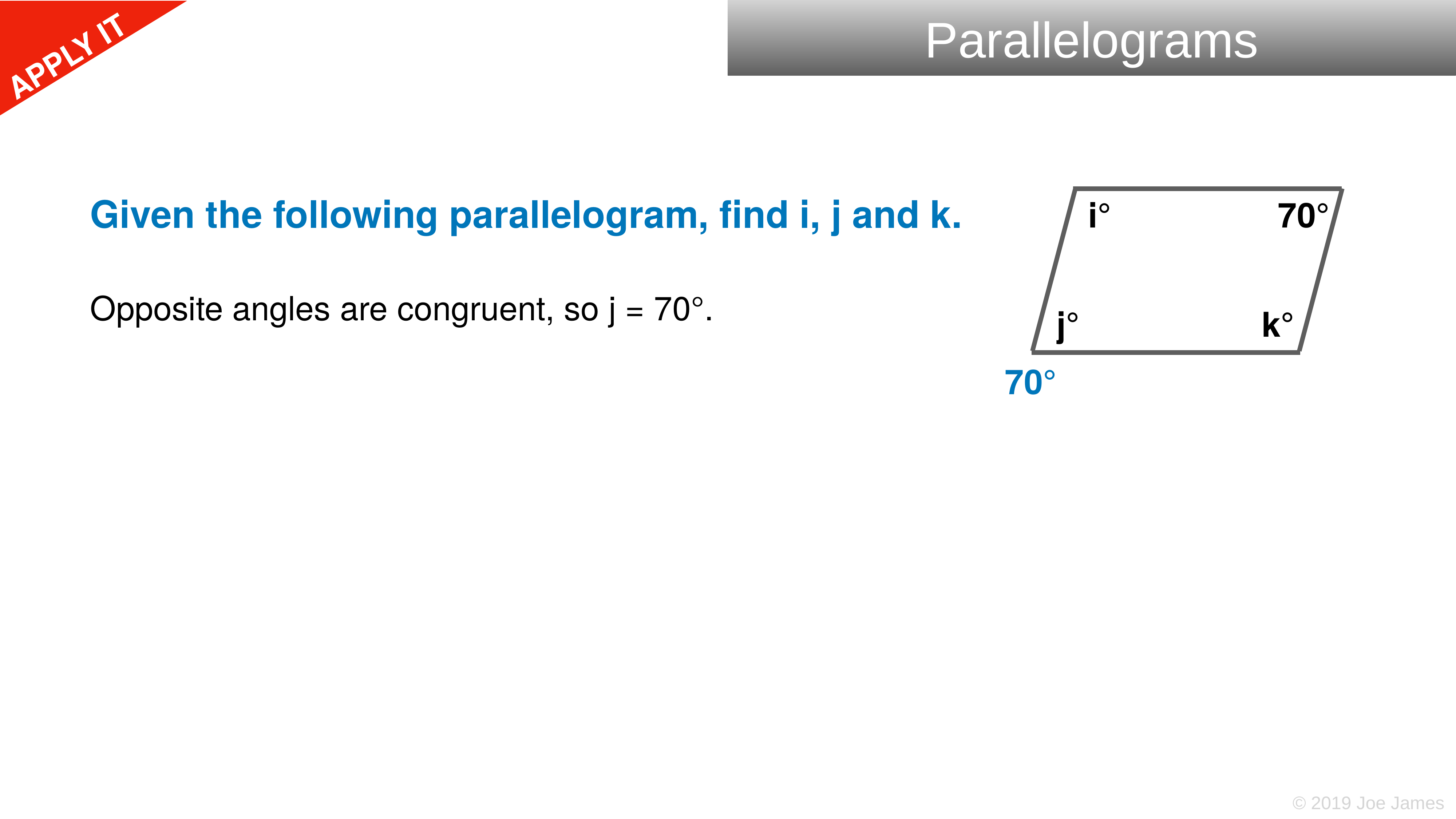

Parallelograms
Given the following parallelogram, find i, j and k.

Opposite angles are congruent, so j = 70°.

i°
70°
j°
k°
70°